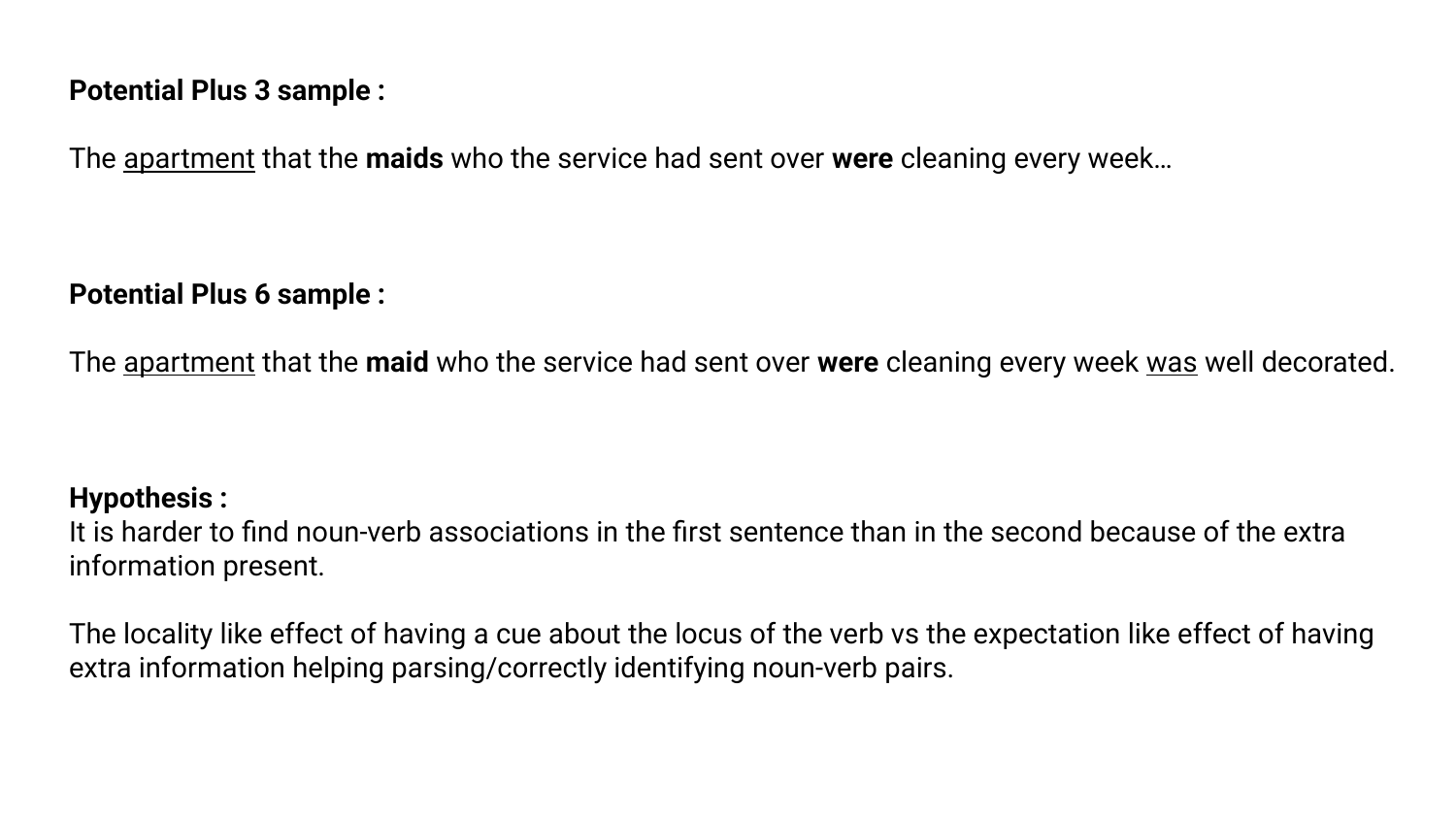

Potential Plus 3 sample :

The apartment that the maids who the service had sent over were cleaning every week…

Potential Plus 6 sample :

The apartment that the maid who the service had sent over were cleaning every week was well decorated.

Hypothesis :
It is harder to find noun-verb associations in the first sentence than in the second because of the extra information present.

The locality like effect of having a cue about the locus of the verb vs the expectation like effect of having extra information helping parsing/correctly identifying noun-verb pairs.